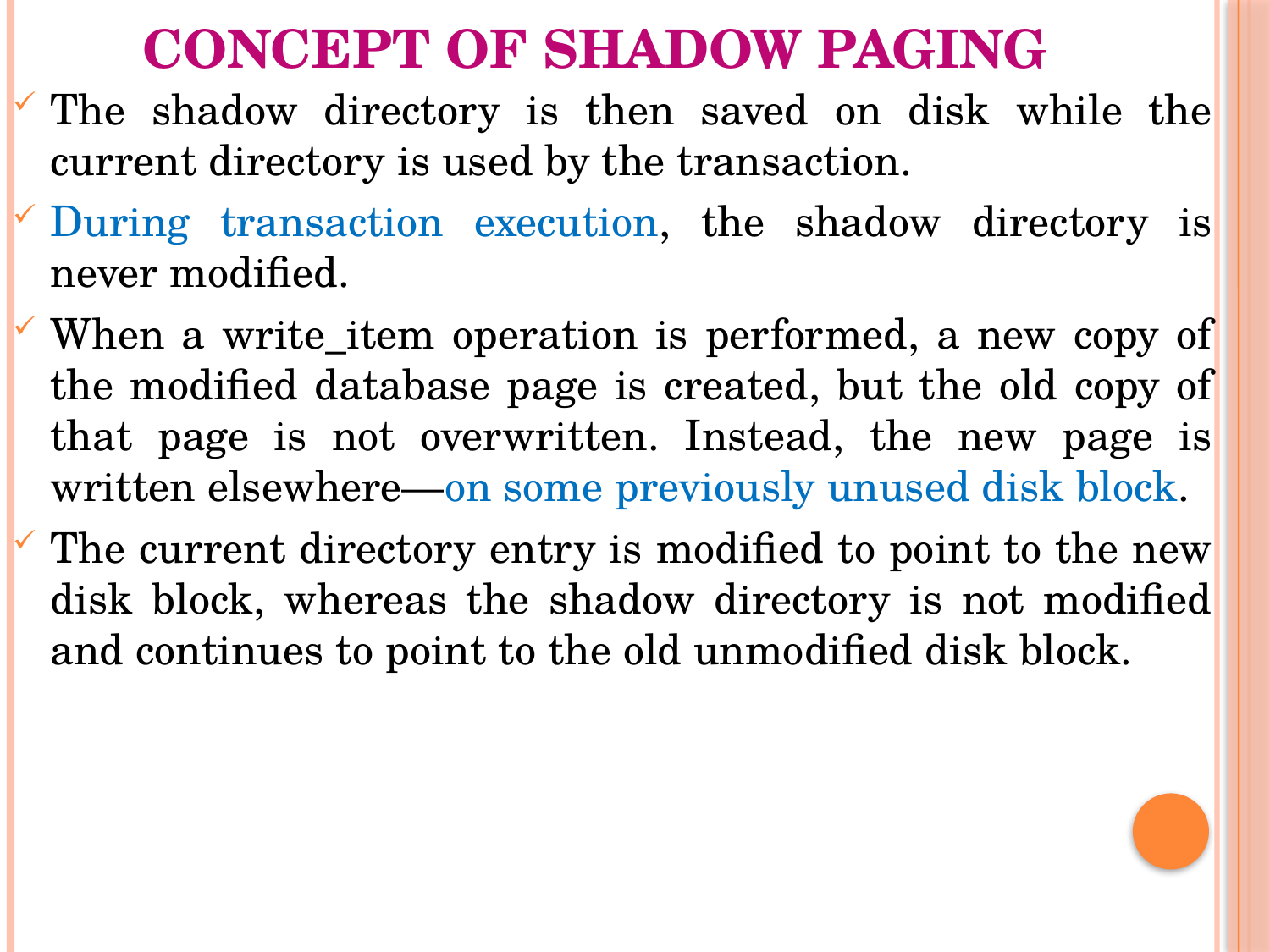

# Concept of Shadow Paging
The shadow directory is then saved on disk while the current directory is used by the transaction.
During transaction execution, the shadow directory is never modified.
When a write_item operation is performed, a new copy of the modified database page is created, but the old copy of that page is not overwritten. Instead, the new page is written elsewhere—on some previously unused disk block.
The current directory entry is modified to point to the new disk block, whereas the shadow directory is not modified and continues to point to the old unmodified disk block.